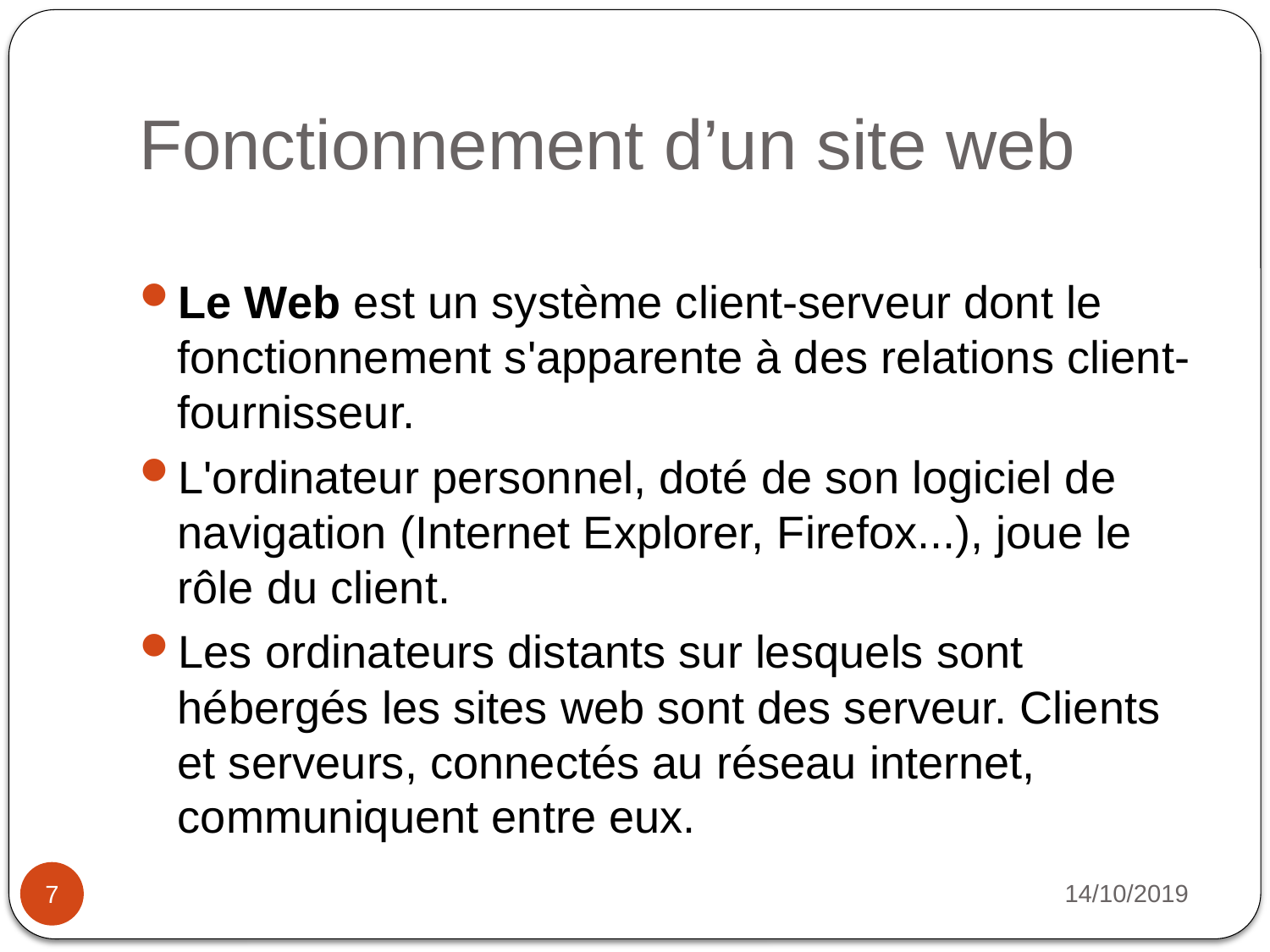

# Fonctionnement d’un site web

Le Web est un système client-serveur dont le fonctionnement s'apparente à des relations client-fournisseur.
L'ordinateur personnel, doté de son logiciel de navigation (Internet Explorer, Firefox...), joue le rôle du client.
Les ordinateurs distants sur lesquels sont hébergés les sites web sont des serveur. Clients et serveurs, connectés au réseau internet, communiquent entre eux.
14/10/2019
7